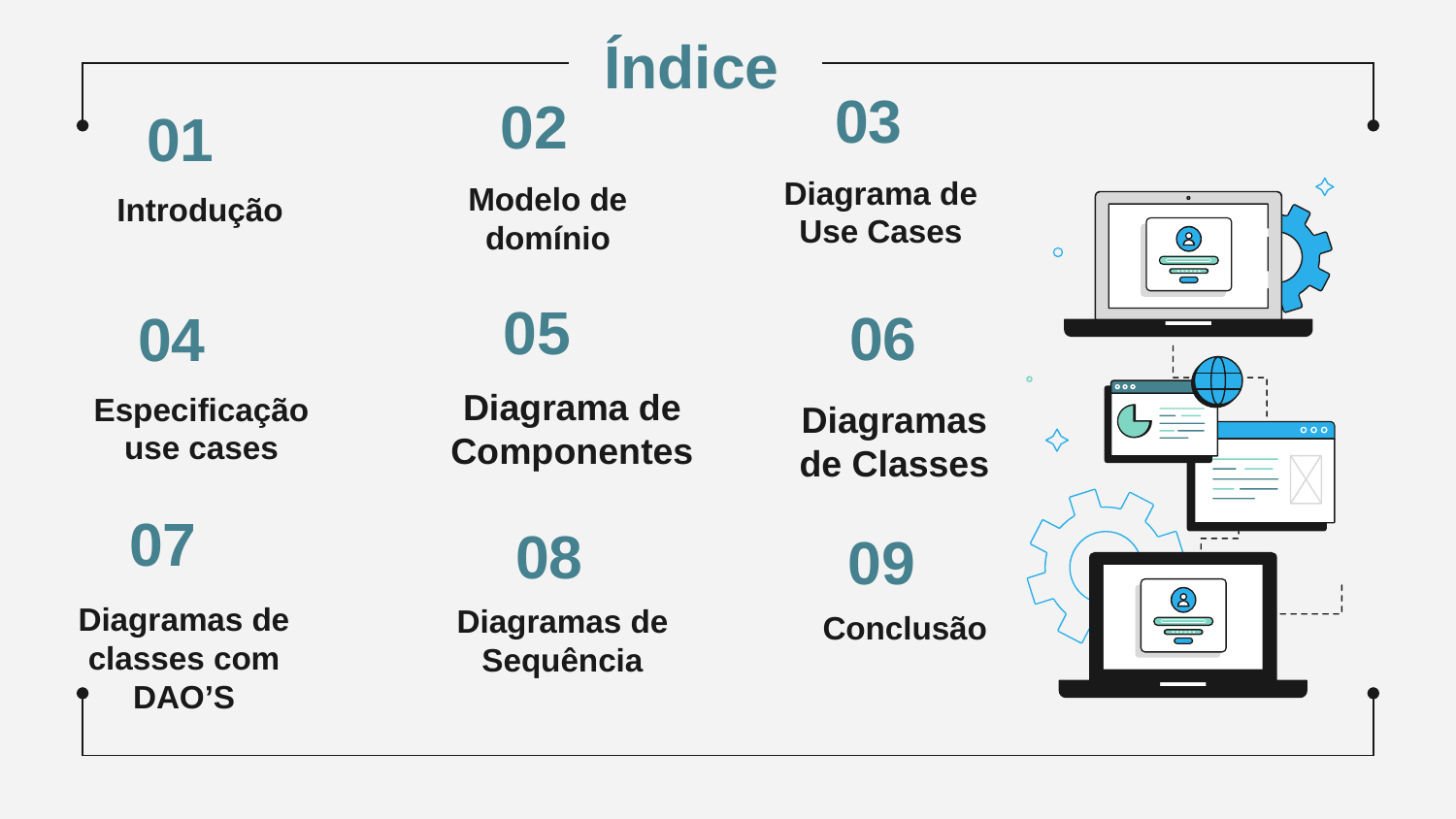

Índice
03
02
# 01
Diagrama de Use Cases
Modelo de domínio
Introdução

05
06
04
Diagrama de Componentes
Especificação use cases
Diagramas de Classes
07
08
09
Diagramas de classes com DAO’S
Diagramas de Sequência
Conclusão